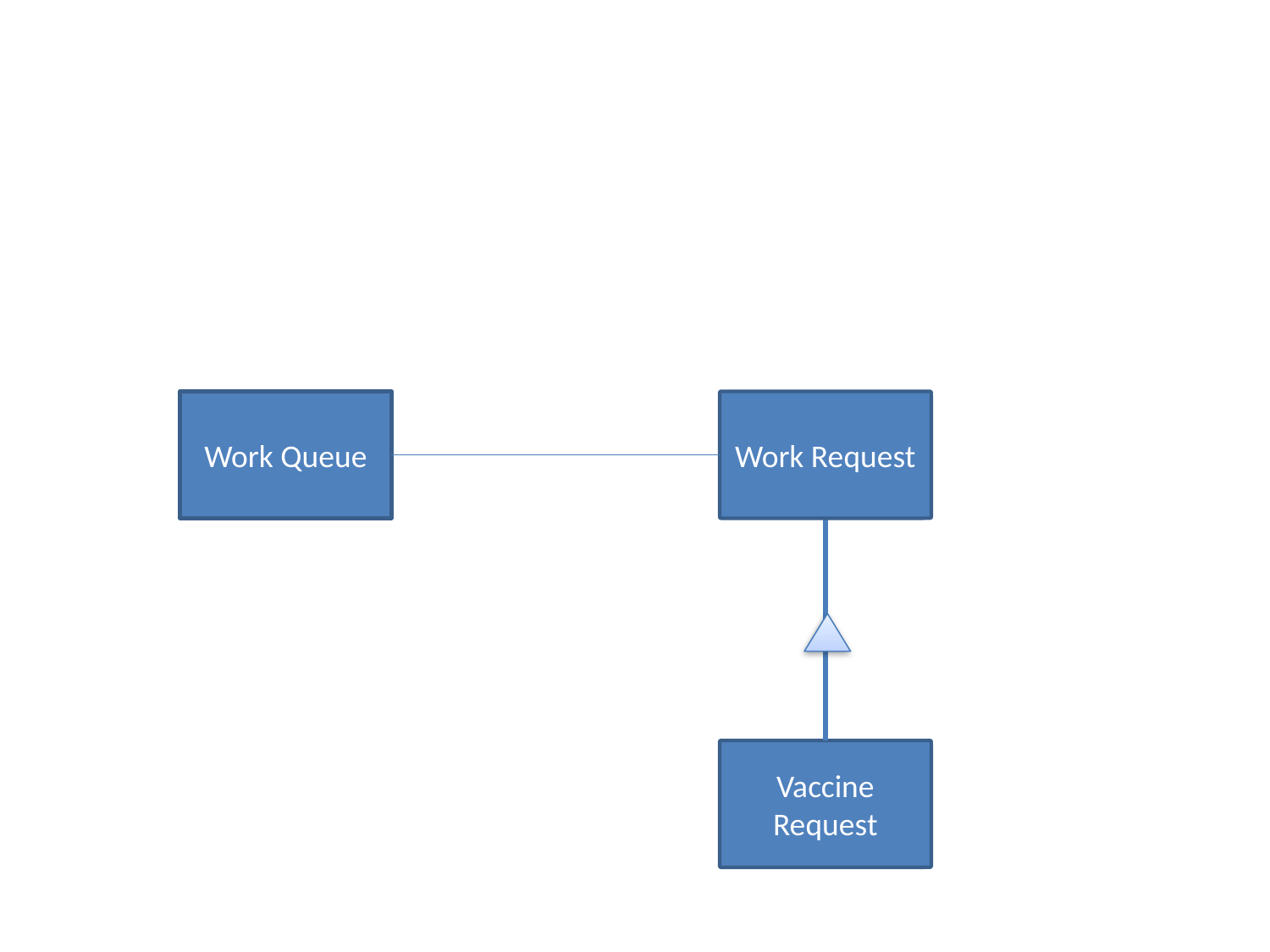

#
Work Queue
Work Request

Vaccine Request